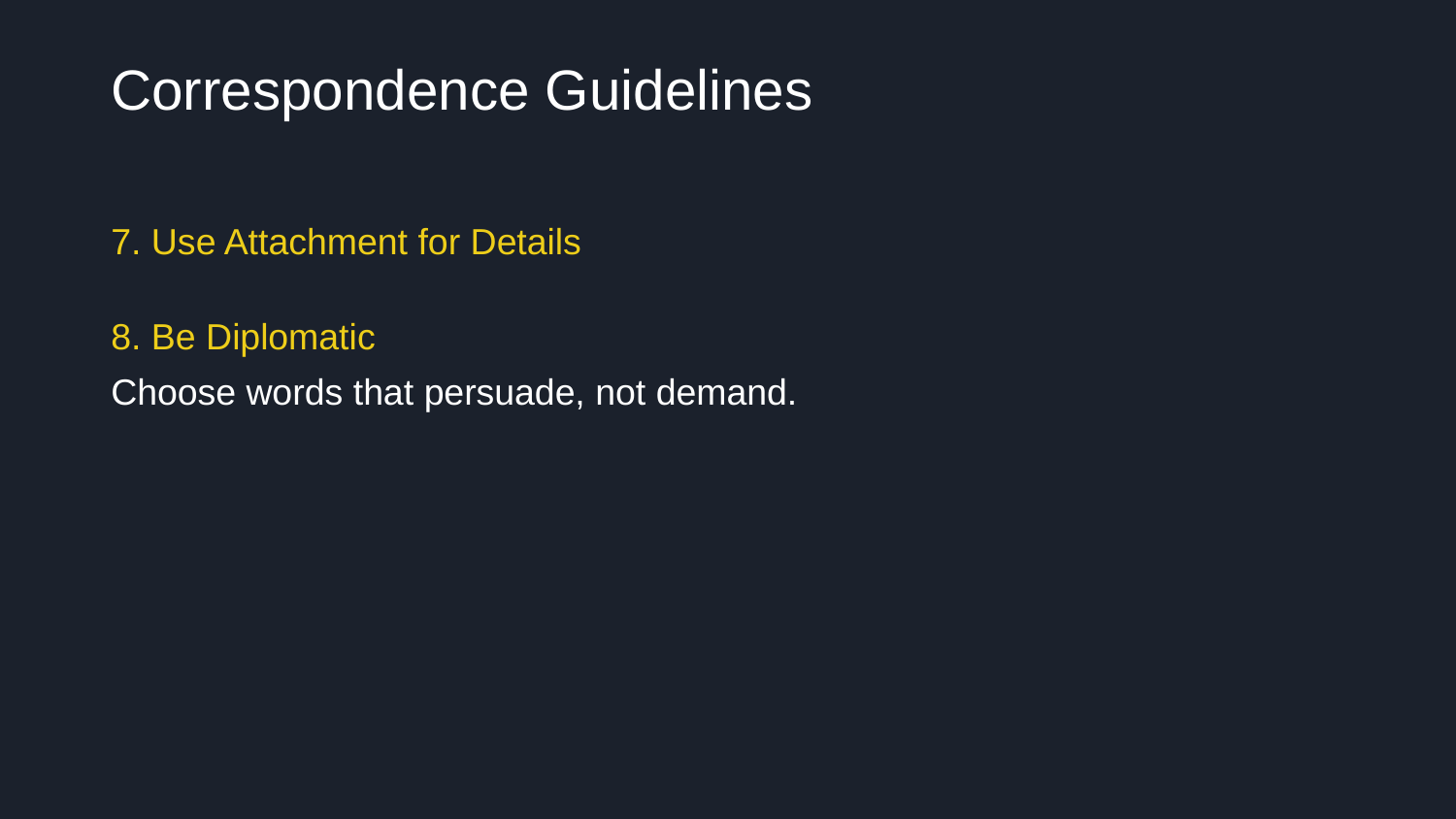

# Correspondence Guidelines

7. Use Attachment for Details

8. Be Diplomatic
Choose words that persuade, not demand.